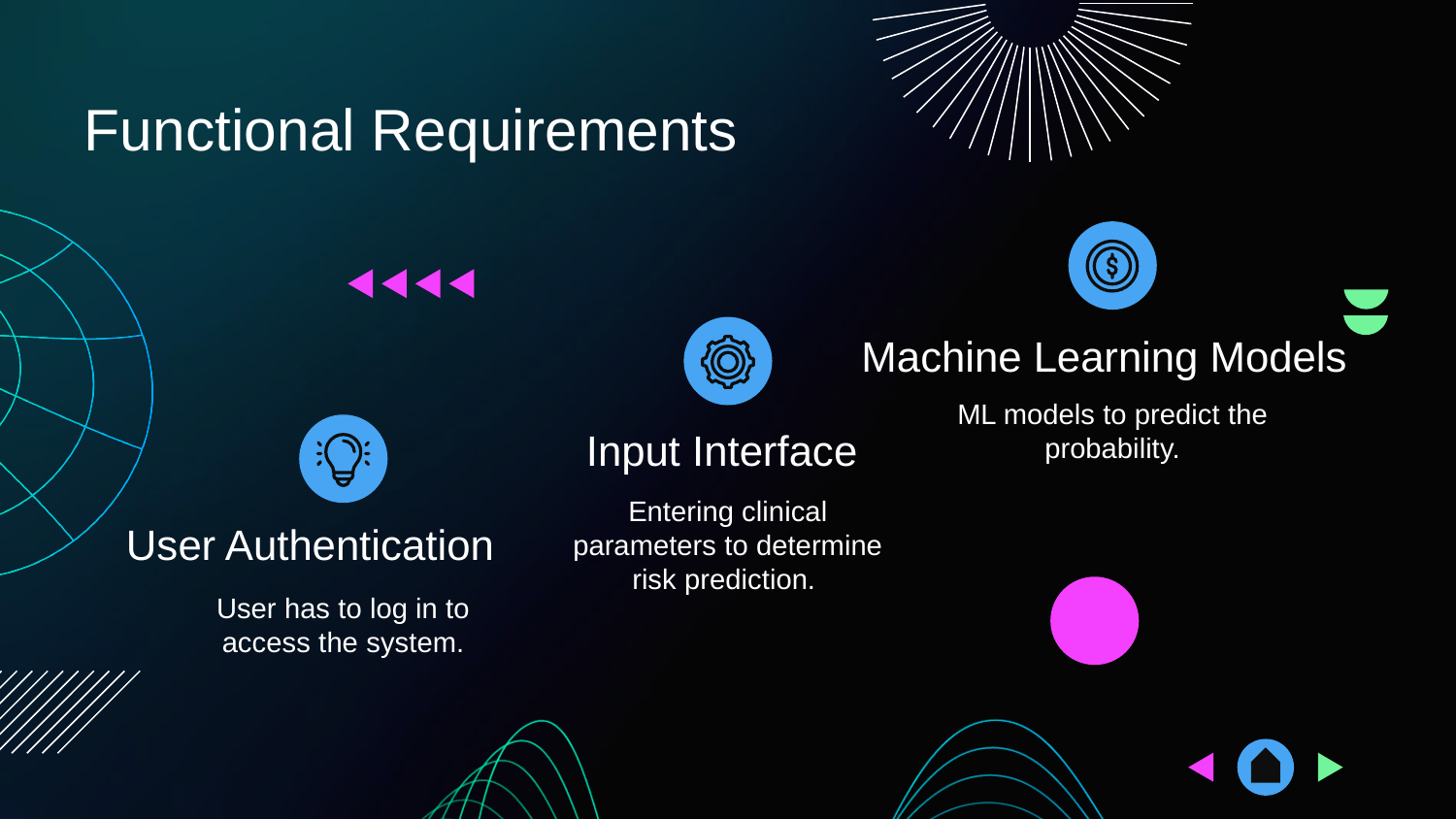

# Functional Requirements

Machine Learning Models

ML models to predict the probability.
Input Interface

Entering clinical parameters to determine risk prediction.
User Authentication

User has to log in to access the system.